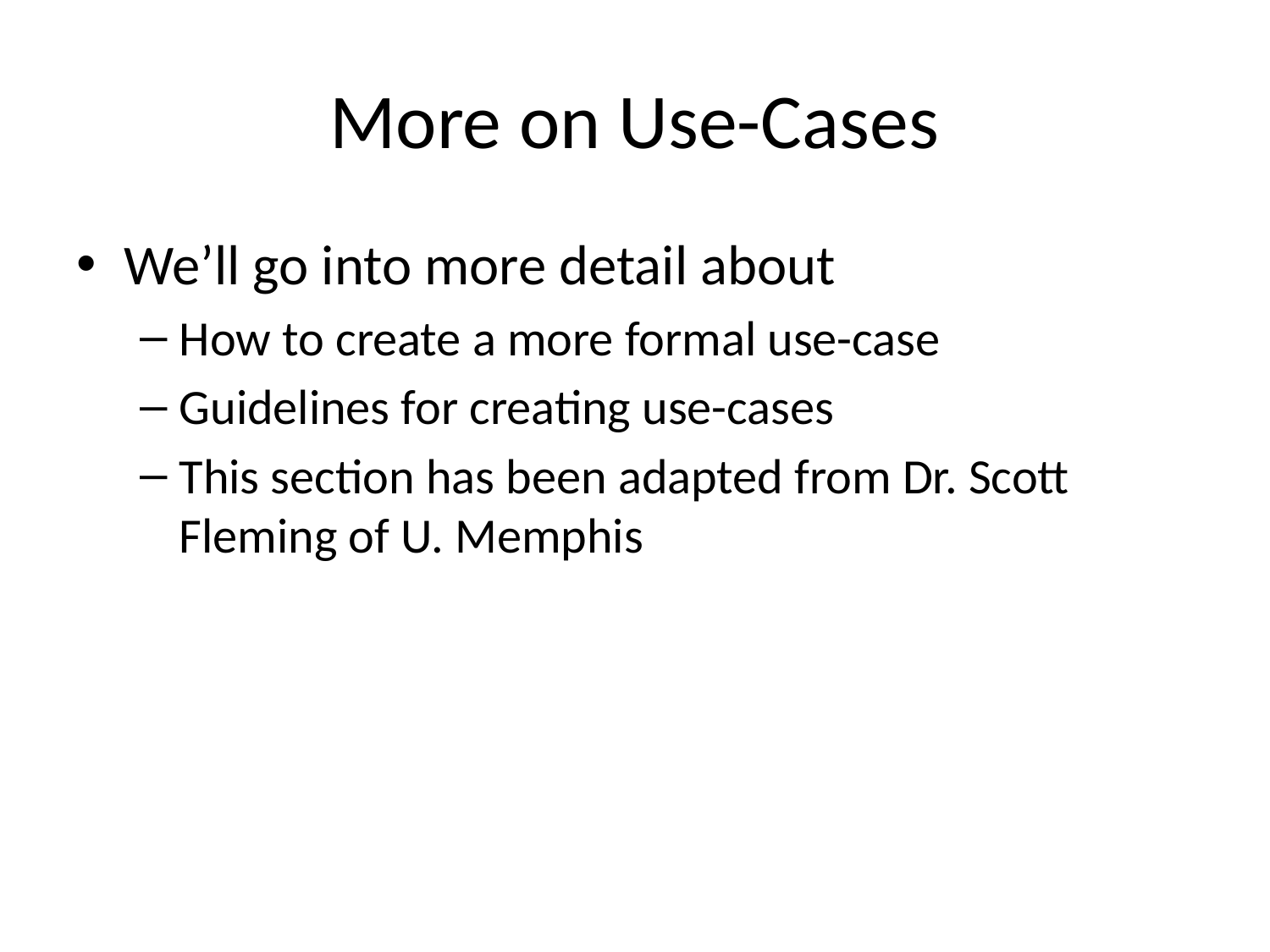

# More on Use-Cases
We’ll go into more detail about
How to create a more formal use-case
Guidelines for creating use-cases
This section has been adapted from Dr. Scott Fleming of U. Memphis